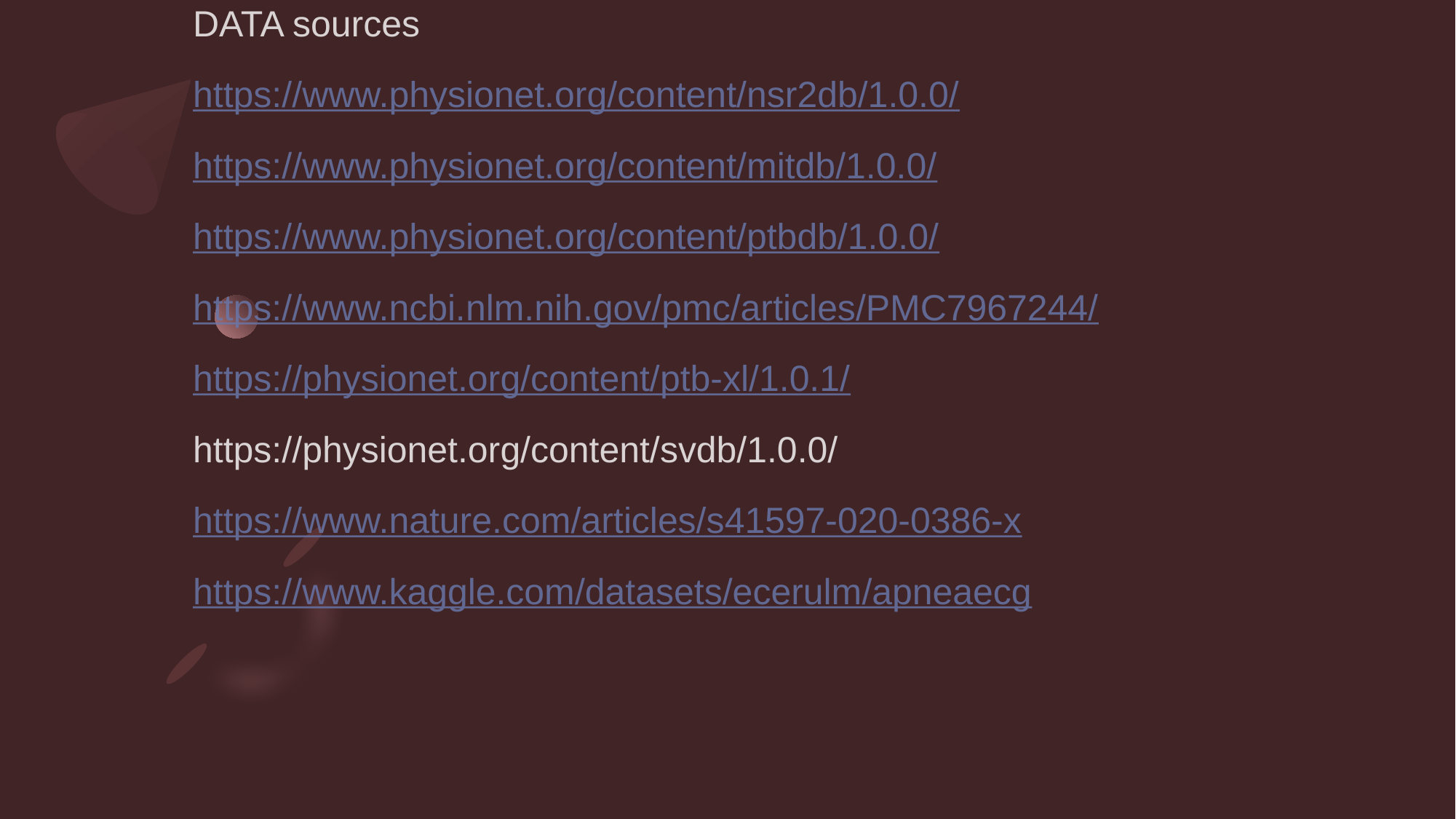

DATA sources
https://www.physionet.org/content/nsr2db/1.0.0/
https://www.physionet.org/content/mitdb/1.0.0/
https://www.physionet.org/content/ptbdb/1.0.0/
https://www.ncbi.nlm.nih.gov/pmc/articles/PMC7967244/
https://physionet.org/content/ptb-xl/1.0.1/
https://physionet.org/content/svdb/1.0.0/
https://www.nature.com/articles/s41597-020-0386-x
https://www.kaggle.com/datasets/ecerulm/apneaecg